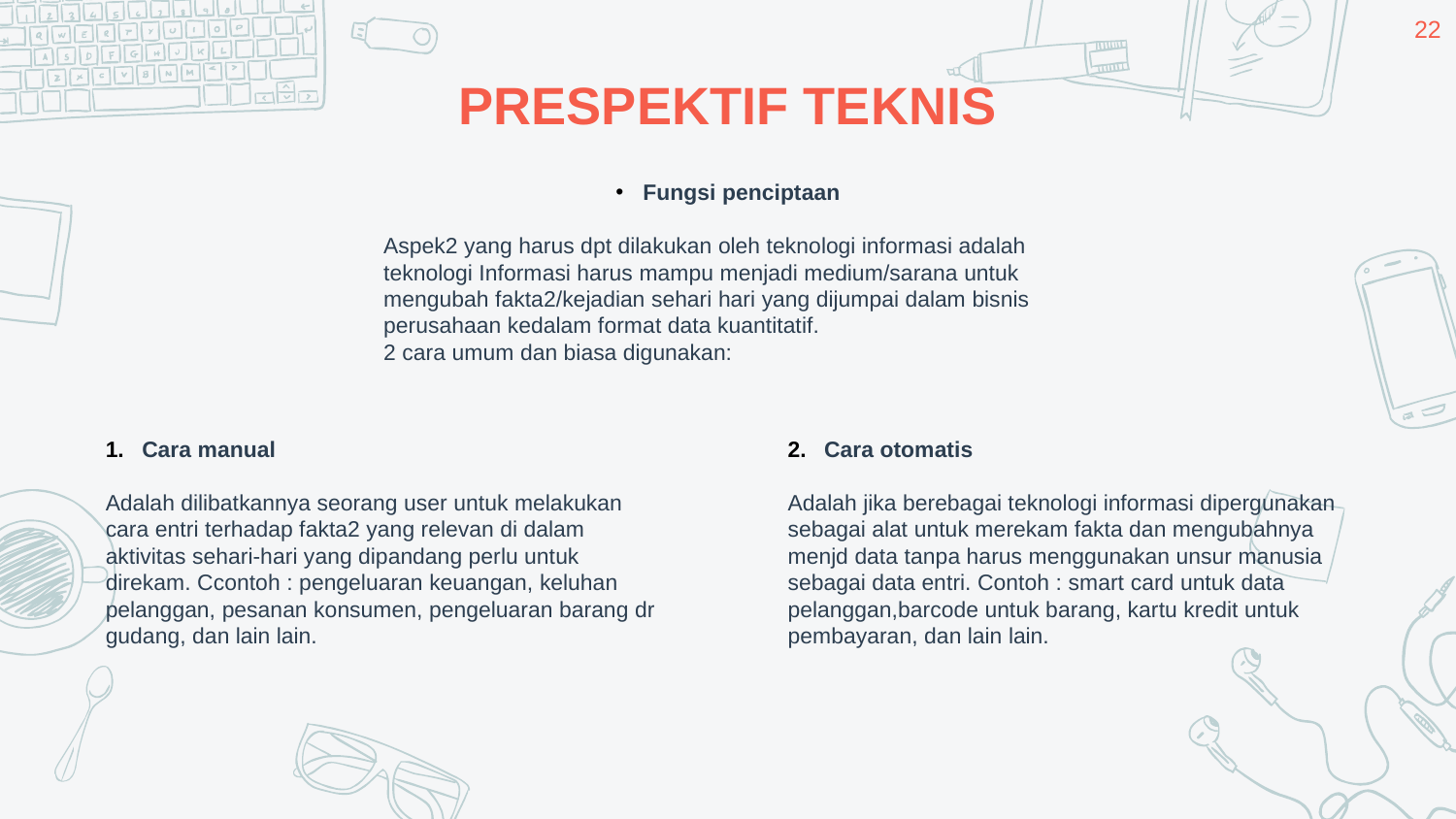

22
# PRESPEKTIF TEKNIS
Fungsi penciptaan

Aspek2 yang harus dpt dilakukan oleh teknologi informasi adalah teknologi Informasi harus mampu menjadi medium/sarana untuk mengubah fakta2/kejadian sehari hari yang dijumpai dalam bisnis perusahaan kedalam format data kuantitatif.
2 cara umum dan biasa digunakan:

Cara manual

Adalah dilibatkannya seorang user untuk melakukan cara entri terhadap fakta2 yang relevan di dalam aktivitas sehari-hari yang dipandang perlu untuk direkam. Ccontoh : pengeluaran keuangan, keluhan pelanggan, pesanan konsumen, pengeluaran barang dr gudang, dan lain lain.

Cara otomatis

Adalah jika berebagai teknologi informasi dipergunakan sebagai alat untuk merekam fakta dan mengubahnya menjd data tanpa harus menggunakan unsur manusia sebagai data entri. Contoh : smart card untuk data pelanggan,barcode untuk barang, kartu kredit untuk pembayaran, dan lain lain.